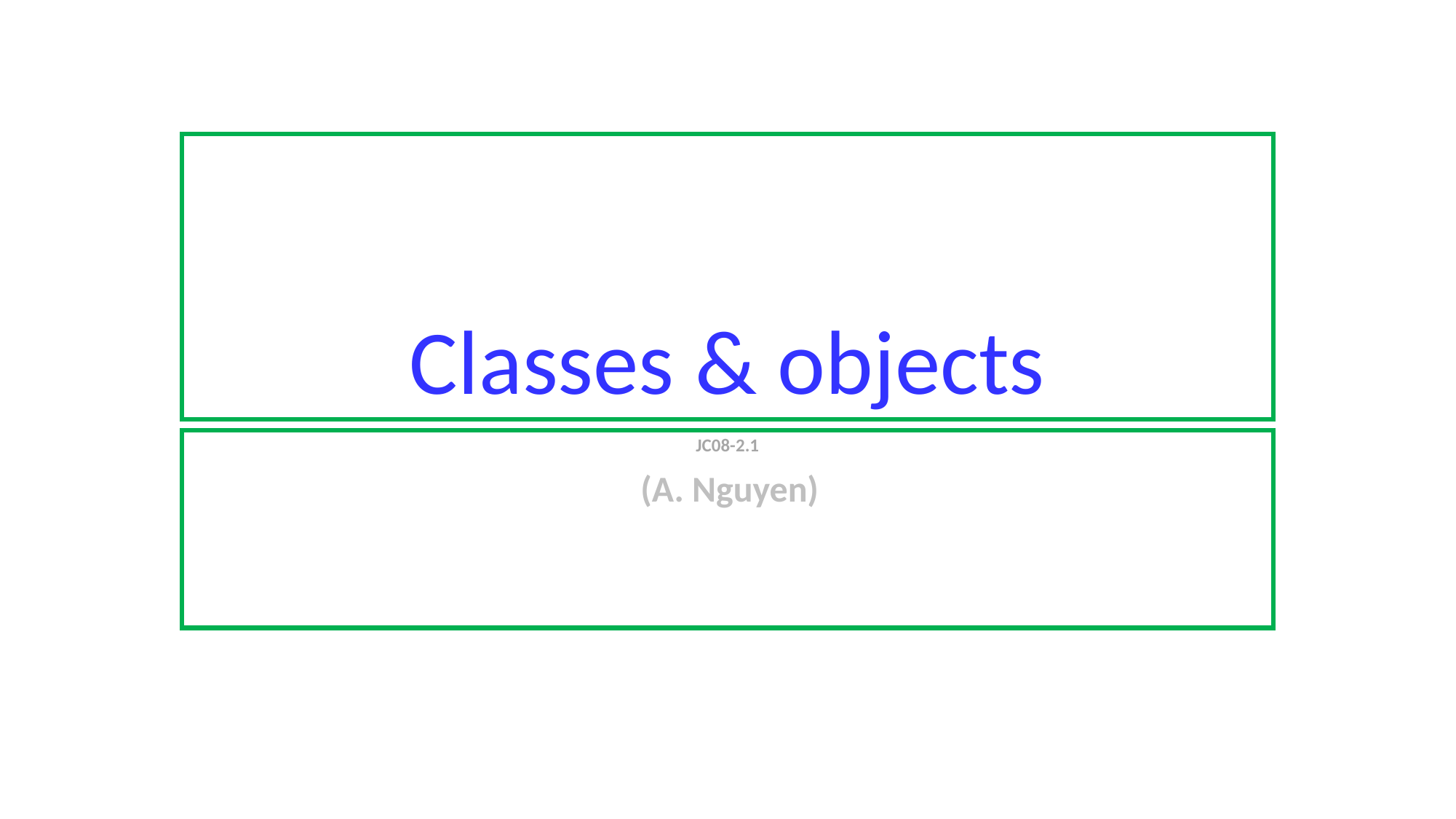

# Classes & objects
JC08-2.1
 (A. Nguyen)